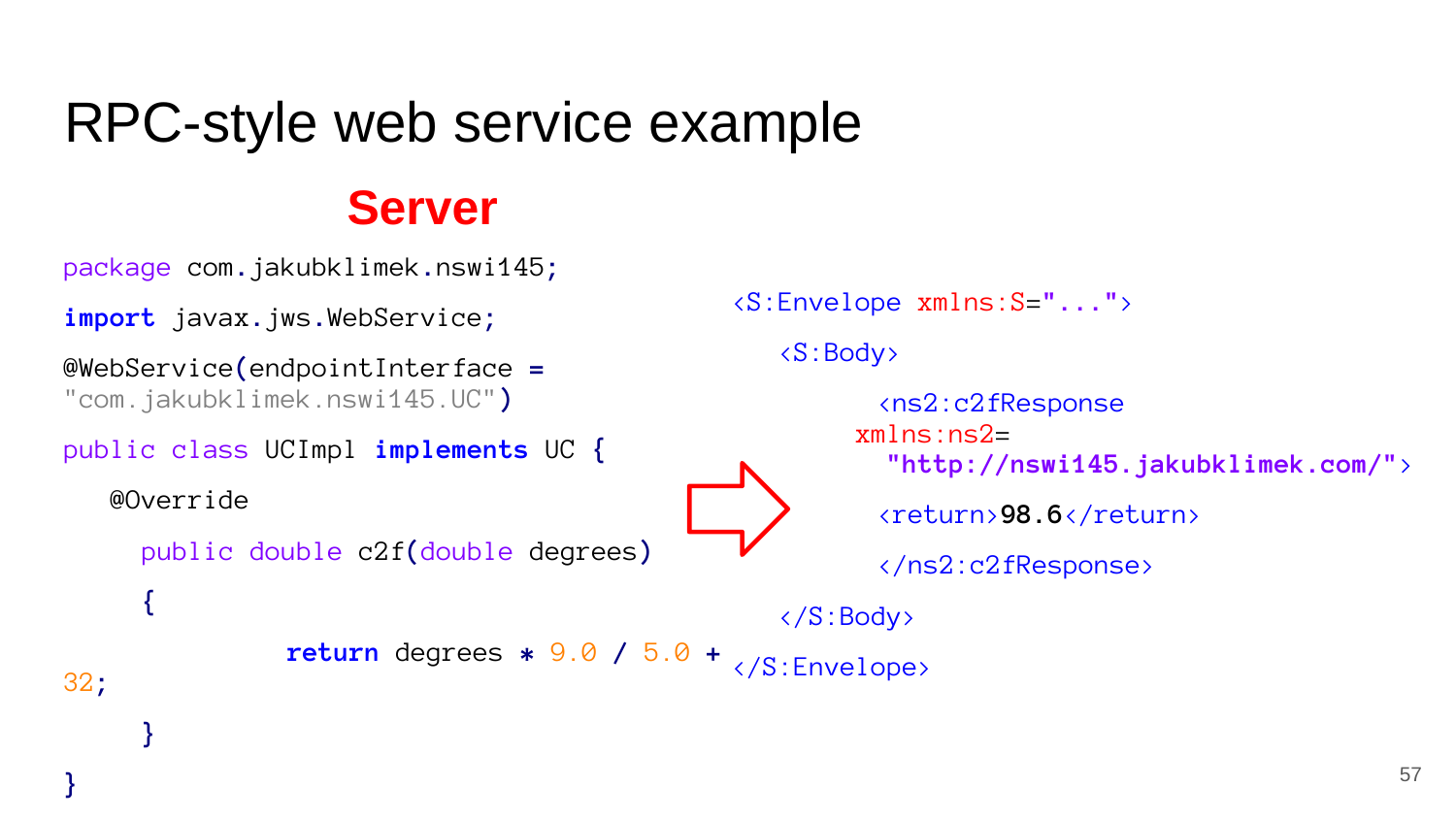

# RPC-style web service example
Server
package com.jakubklimek.nswi145;
import javax.jws.WebService;
@WebService(endpointInterface = "com.jakubklimek.nswi145.UC")
public class UCImpl implements UC {
   @Override
     public double c2f(double degrees)
     {
    	     return degrees * 9.0 / 5.0 + 32;
     }
}
<S:Envelope xmlns:S="...">
   <S:Body>
  	<ns2:c2fResponse
        xmlns:ns2=
          "http://nswi145.jakubklimek.com/">
     	<return>98.6</return>
  	</ns2:c2fResponse>
   </S:Body>
</S:Envelope>

57